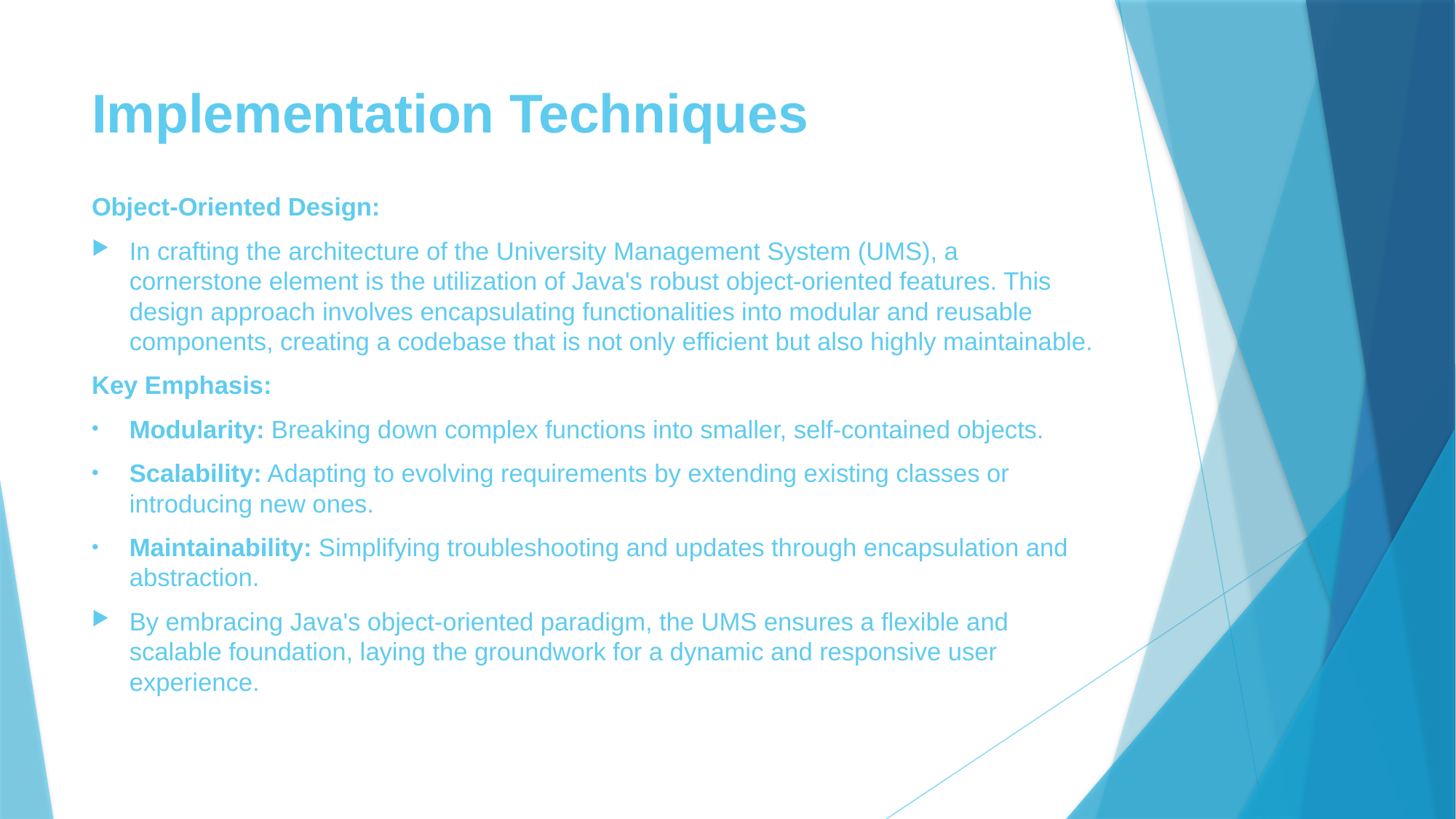

# Implementation Techniques
Object-Oriented Design:
In crafting the architecture of the University Management System (UMS), a cornerstone element is the utilization of Java's robust object-oriented features. This design approach involves encapsulating functionalities into modular and reusable components, creating a codebase that is not only efficient but also highly maintainable.
Key Emphasis:
Modularity: Breaking down complex functions into smaller, self-contained objects.
Scalability: Adapting to evolving requirements by extending existing classes or introducing new ones.
Maintainability: Simplifying troubleshooting and updates through encapsulation and abstraction.
By embracing Java's object-oriented paradigm, the UMS ensures a flexible and scalable foundation, laying the groundwork for a dynamic and responsive user experience.